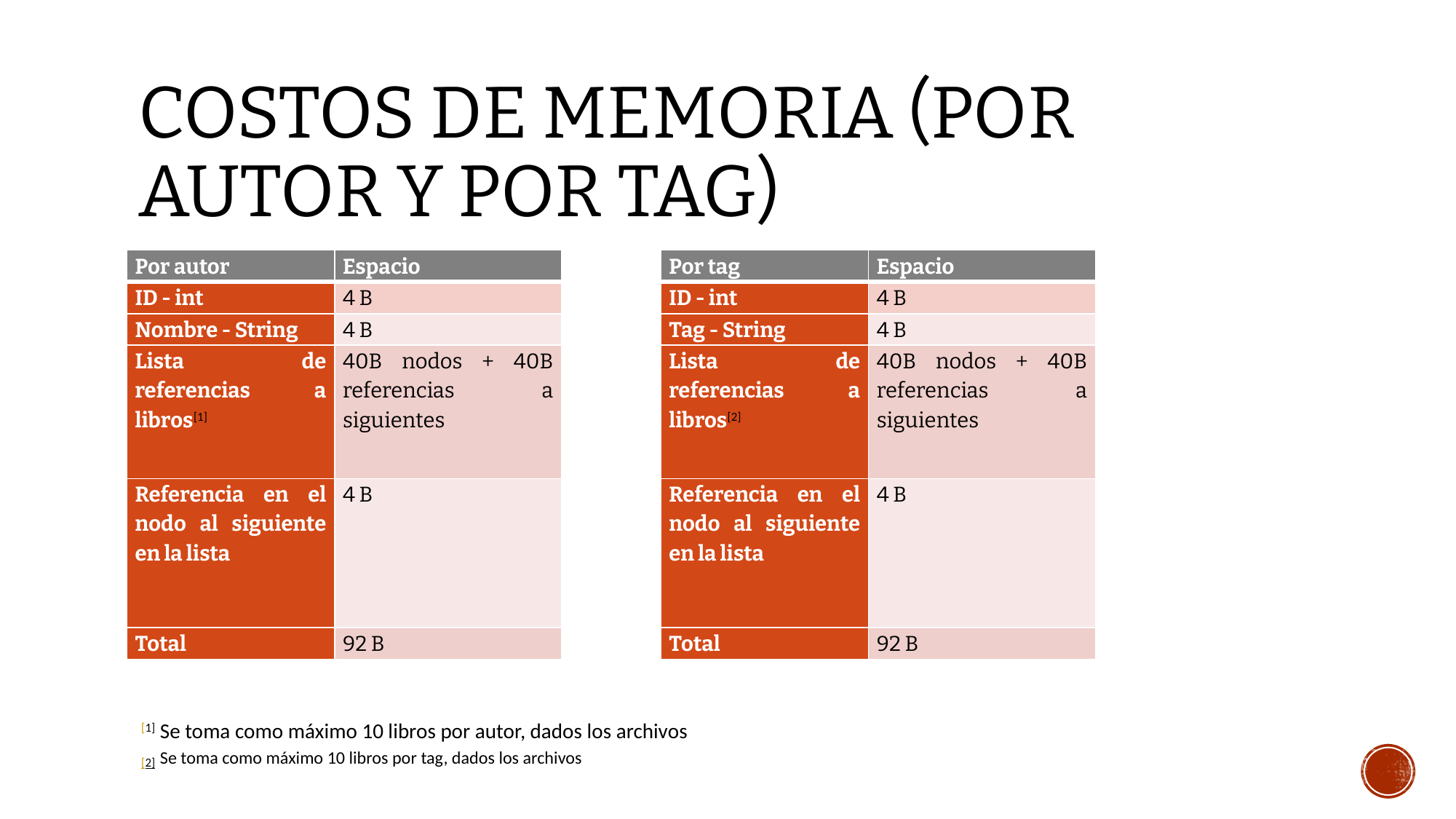

# Costos de memoria (por autor y por tag)
| Por autor | Espacio |
| --- | --- |
| ID - int | 4 B |
| Nombre - String | 4 B |
| Lista de referencias a libros[1] | 40B nodos + 40B referencias a siguientes |
| Referencia en el nodo al siguiente en la lista | 4 B |
| Total | 92 B |
| Por tag | Espacio |
| --- | --- |
| ID - int | 4 B |
| Tag - String | 4 B |
| Lista de referencias a libros[2] | 40B nodos + 40B referencias a siguientes |
| Referencia en el nodo al siguiente en la lista | 4 B |
| Total | 92 B |
[1] Se toma como máximo 10 libros por autor, dados los archivos
[2] Se toma como máximo 10 libros por tag, dados los archivos